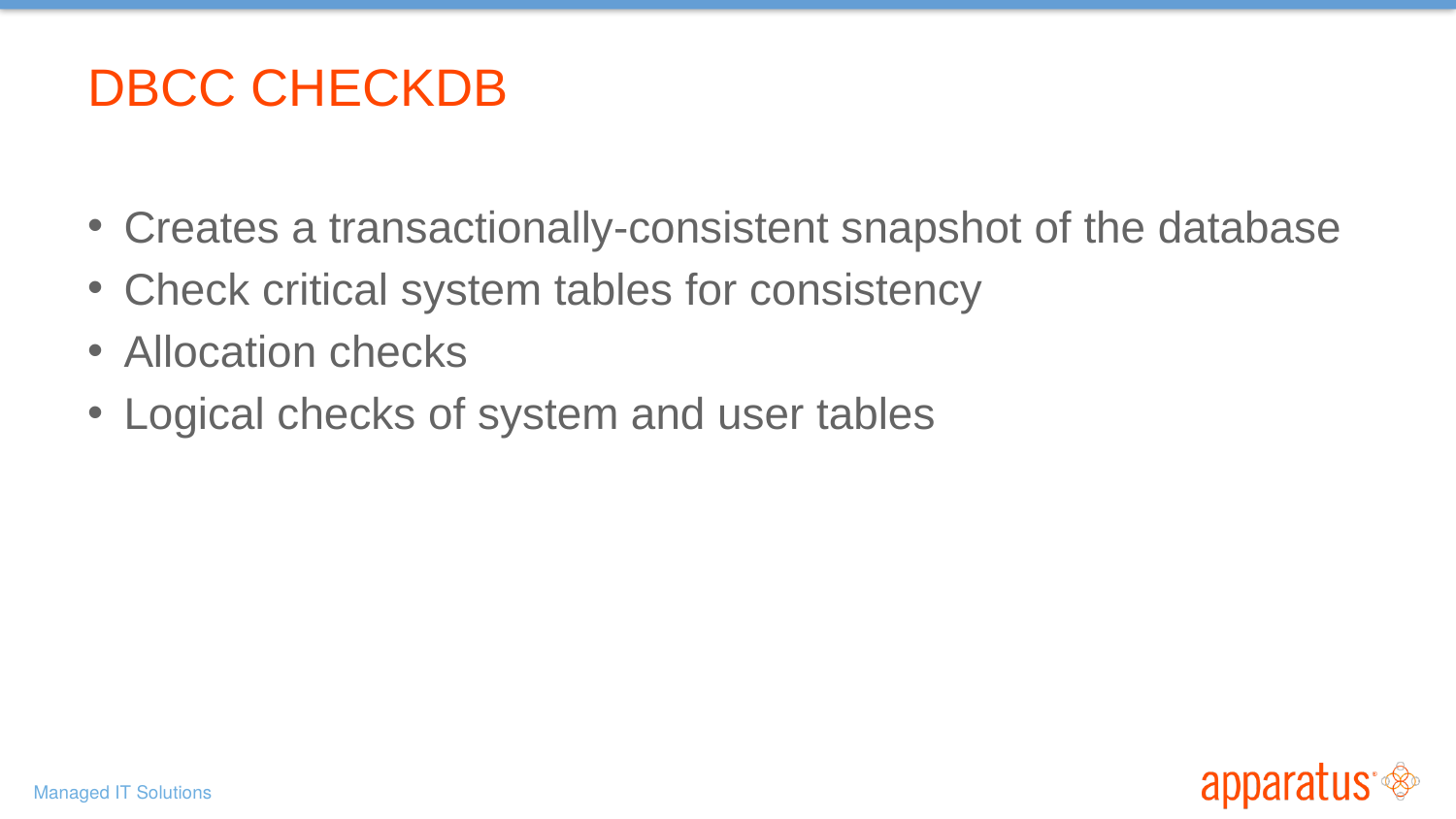

# DBCC CHECKDB
Creates a transactionally-consistent snapshot of the database
Check critical system tables for consistency
Allocation checks
Logical checks of system and user tables